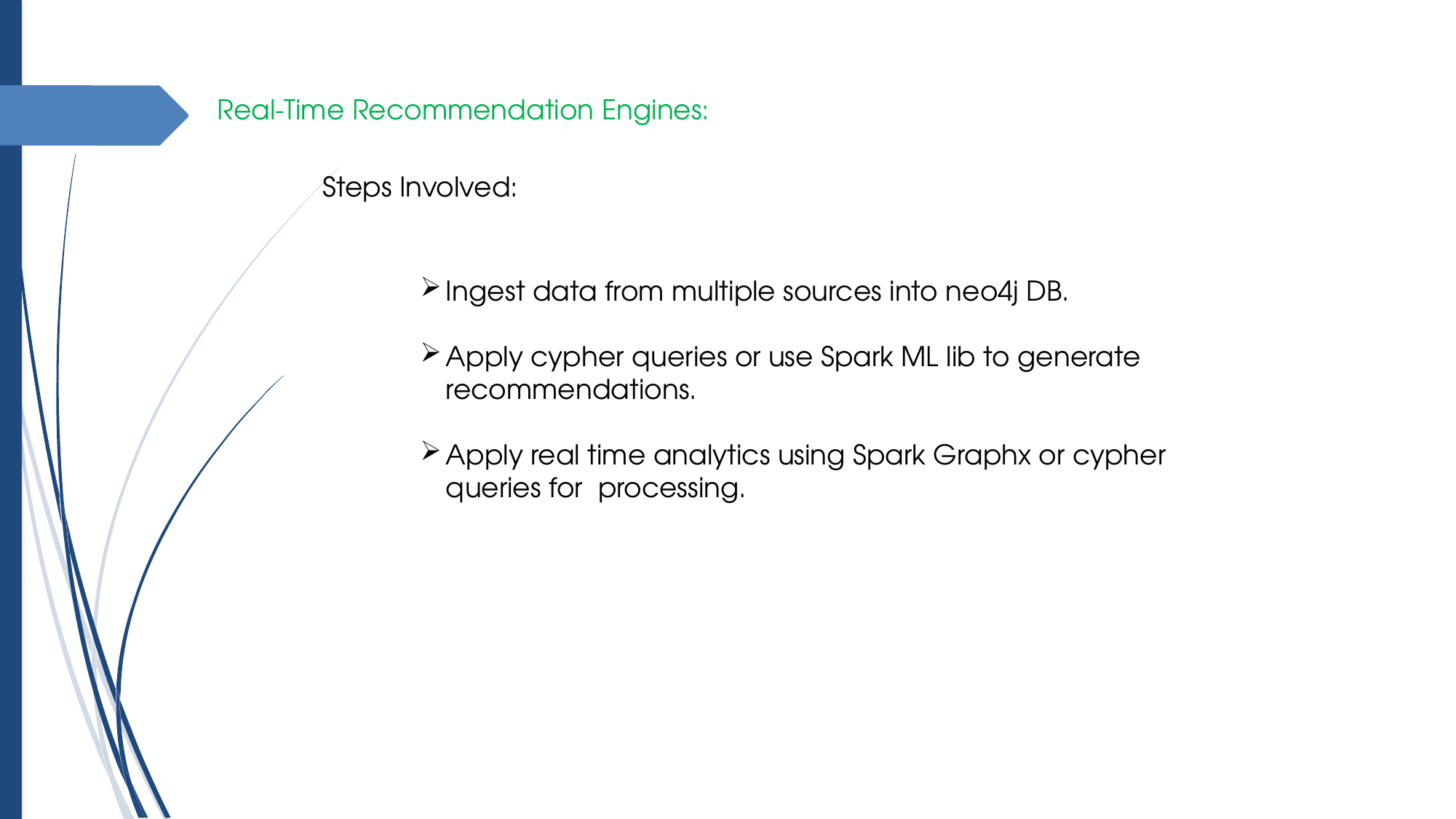

Real-Time Recommendation Engines:

Steps Involved:
Ingest data from multiple sources into neo4j DB.

Apply cypher queries or use Spark ML lib to generate recommendations.

Apply real time analytics using Spark Graphx or cypher queries for  processing.